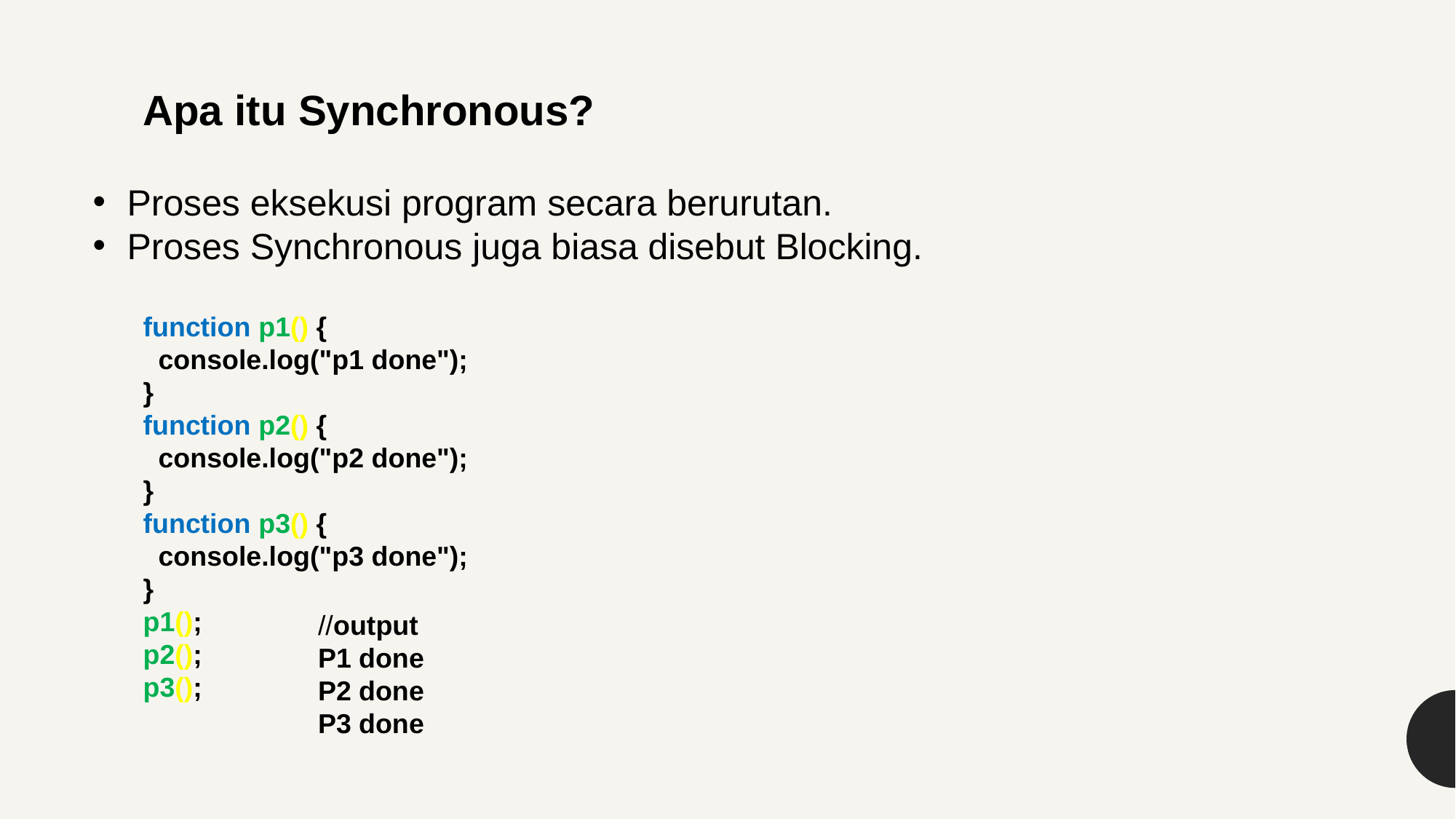

Apa itu Synchronous?
Proses eksekusi program secara berurutan.
Proses Synchronous juga biasa disebut Blocking.
function p1() {
  console.log("p1 done");
}
function p2() {
  console.log("p2 done");
}
function p3() {
  console.log("p3 done");
}
p1();
p2();
p3();

//output
P1 done
P2 done
P3 done